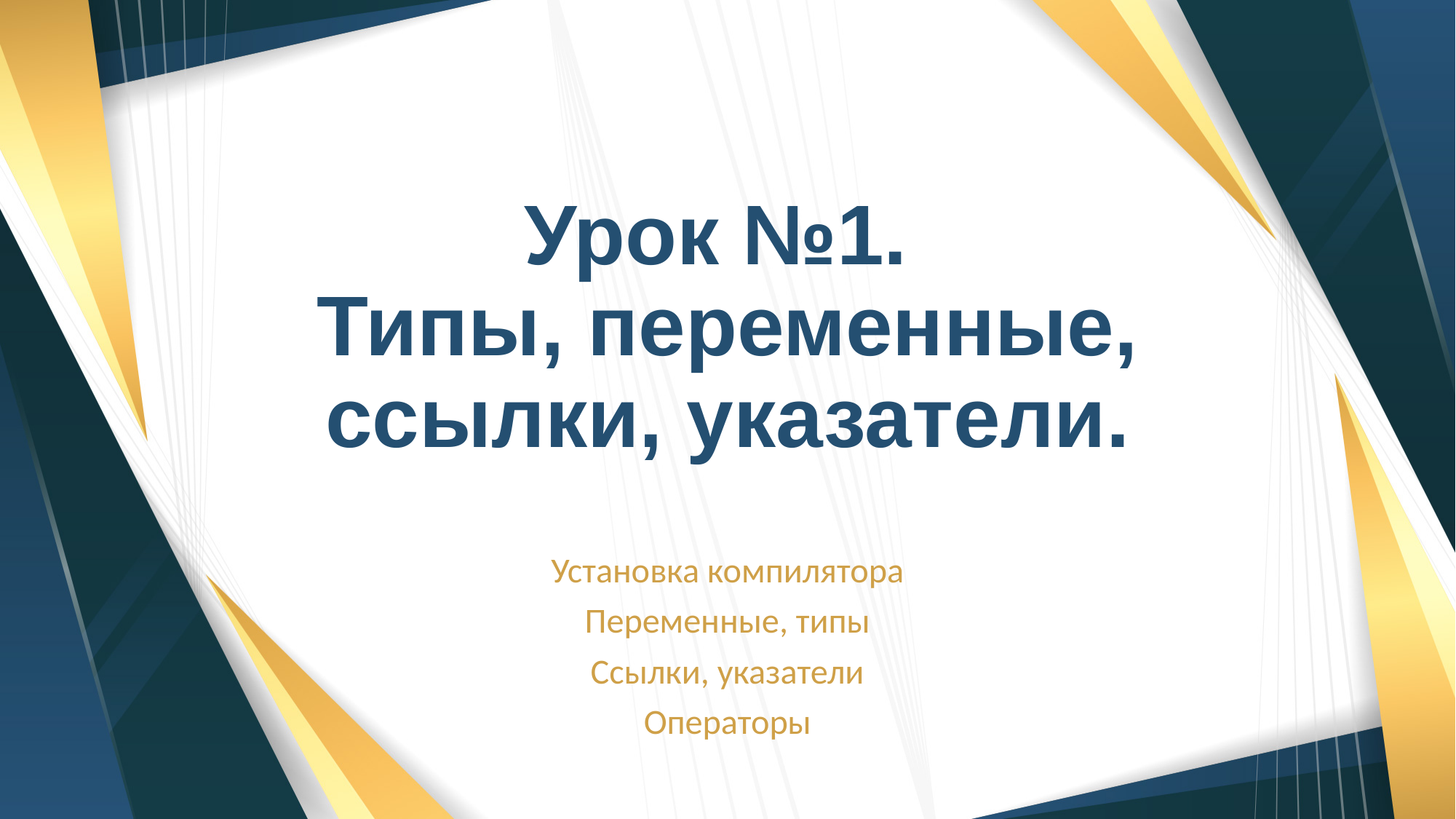

# Урок №1. Типы, переменные, ссылки, указатели.
Установка компилятора
Переменные, типы
Ссылки, указатели
Операторы